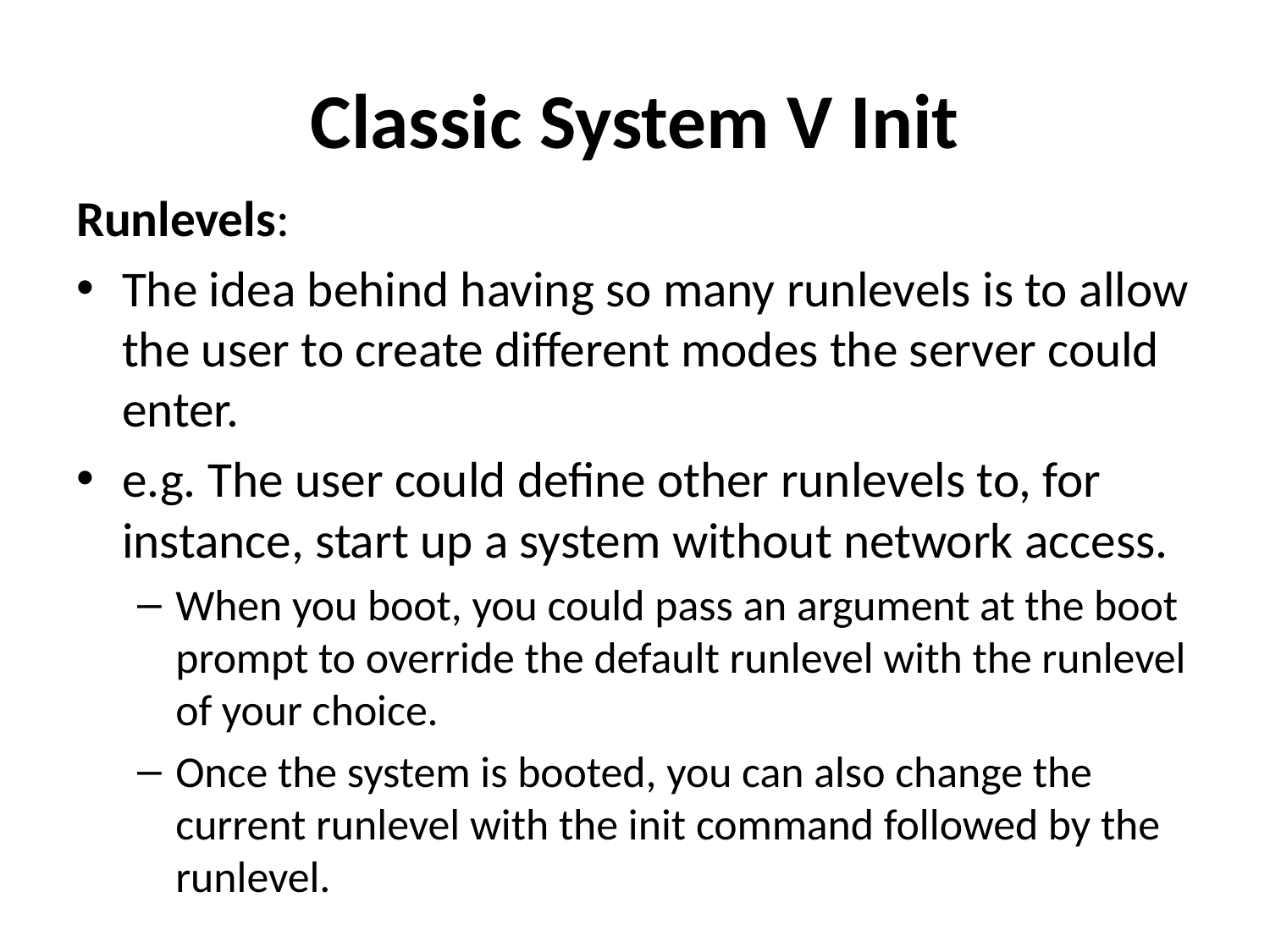

# Classic System V Init
Runlevels:
The idea behind having so many runlevels is to allow the user to create different modes the server could enter.
e.g. The user could define other runlevels to, for instance, start up a system without network access.
When you boot, you could pass an argument at the boot prompt to override the default runlevel with the runlevel of your choice.
Once the system is booted, you can also change the current runlevel with the init command followed by the runlevel.